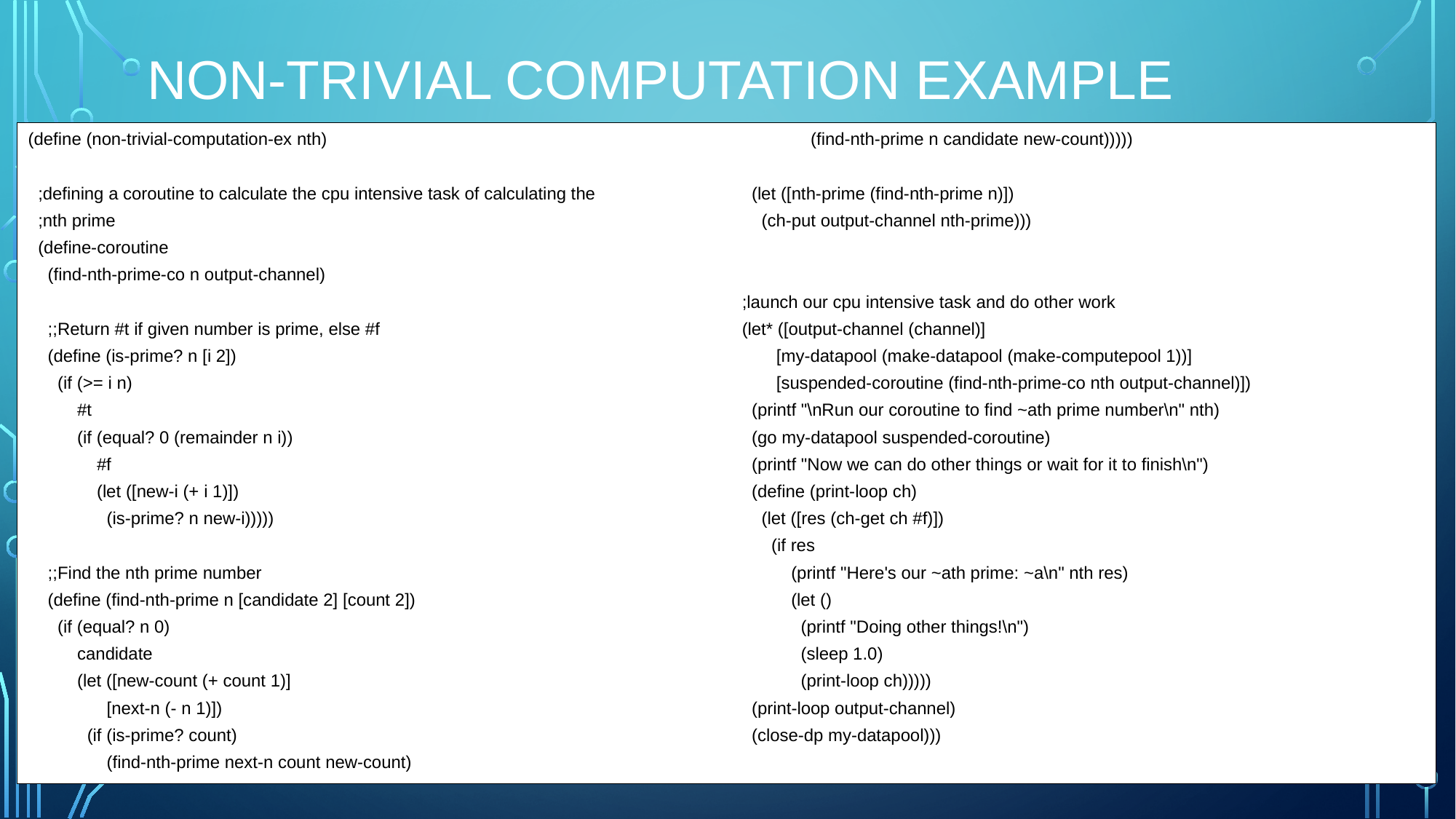

# Non-trivial computation example
(define (non-trivial-computation-ex nth)

  ;defining a coroutine to calculate the cpu intensive task of calculating the
  ;nth prime
  (define-coroutine
    (find-nth-prime-co n output-channel)

    ;;Return #t if given number is prime, else #f
    (define (is-prime? n [i 2])
      (if (>= i n)
          #t
          (if (equal? 0 (remainder n i))
              #f
              (let ([new-i (+ i 1)])
                (is-prime? n new-i)))))

    ;;Find the nth prime number
    (define (find-nth-prime n [candidate 2] [count 2])
      (if (equal? n 0)
          candidate
          (let ([new-count (+ count 1)]
                [next-n (- n 1)])
            (if (is-prime? count)
                (find-nth-prime next-n count new-count)
                (find-nth-prime n candidate new-count)))))

    (let ([nth-prime (find-nth-prime n)])
      (ch-put output-channel nth-prime)))

  ;launch our cpu intensive task and do other work
  (let* ([output-channel (channel)]
         [my-datapool (make-datapool (make-computepool 1))]
         [suspended-coroutine (find-nth-prime-co nth output-channel)])
    (printf "\nRun our coroutine to find ~ath prime number\n" nth)
    (go my-datapool suspended-coroutine)
    (printf "Now we can do other things or wait for it to finish\n")
    (define (print-loop ch)
      (let ([res (ch-get ch #f)])
        (if res
            (printf "Here's our ~ath prime: ~a\n" nth res)
            (let ()
              (printf "Doing other things!\n")
              (sleep 1.0)
              (print-loop ch)))))
    (print-loop output-channel)
    (close-dp my-datapool)))